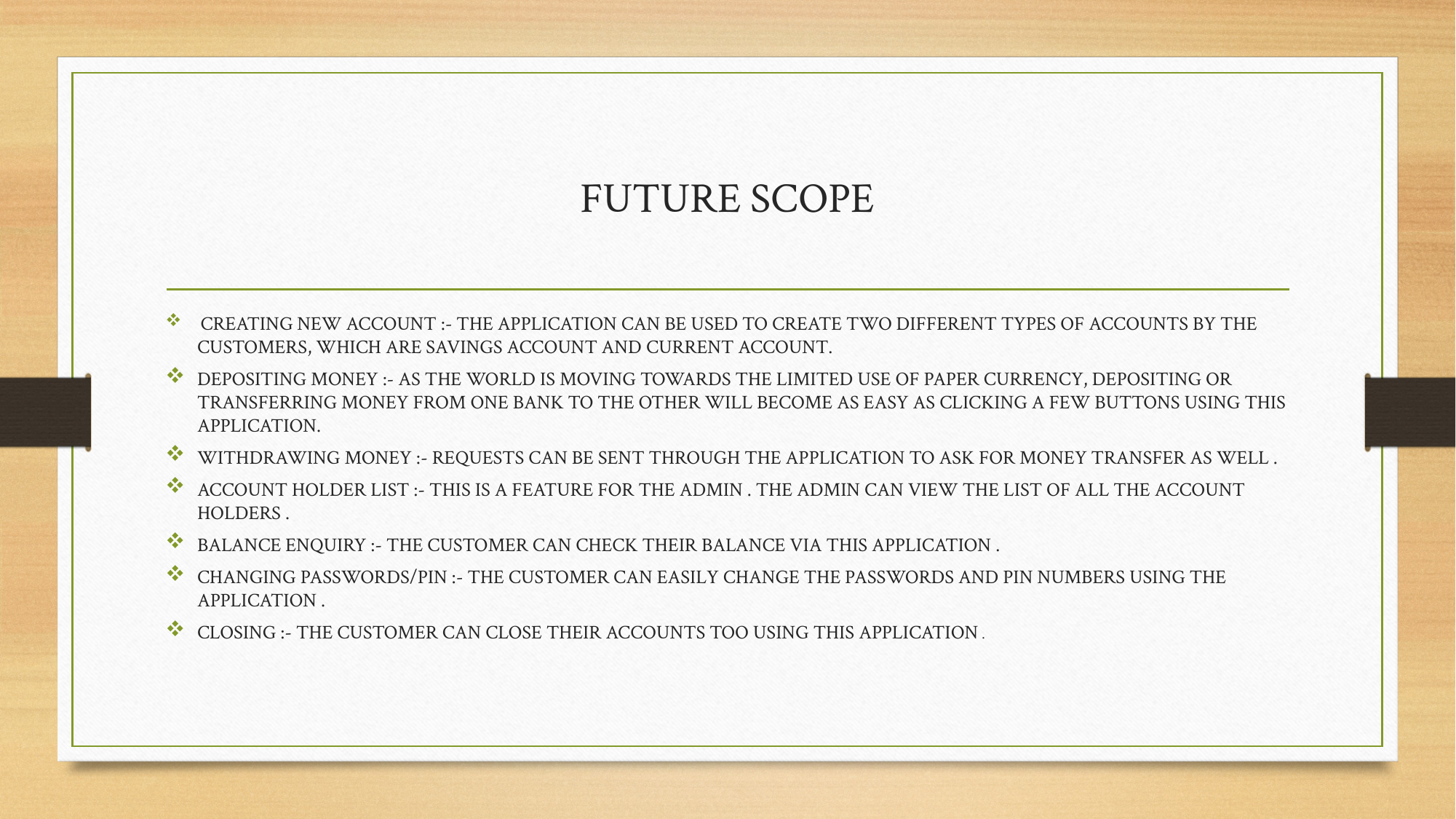

# FUTURE SCOPE
 CREATING NEW ACCOUNT :- THE APPLICATION CAN BE USED TO CREATE TWO DIFFERENT TYPES OF ACCOUNTS BY THE  CUSTOMERS, WHICH ARE SAVINGS ACCOUNT AND CURRENT ACCOUNT.
DEPOSITING MONEY :- AS THE WORLD IS MOVING TOWARDS THE LIMITED USE OF PAPER CURRENCY, DEPOSITING OR  TRANSFERRING MONEY FROM ONE BANK TO THE OTHER WILL BECOME AS EASY AS CLICKING A FEW BUTTONS USING THIS APPLICATION.
WITHDRAWING MONEY :- REQUESTS CAN BE SENT THROUGH THE APPLICATION TO ASK FOR MONEY TRANSFER AS WELL .
ACCOUNT HOLDER LIST :- THIS IS A FEATURE FOR THE ADMIN . THE ADMIN CAN VIEW THE LIST OF ALL THE ACCOUNT HOLDERS .
BALANCE ENQUIRY :- THE CUSTOMER CAN CHECK THEIR BALANCE VIA THIS APPLICATION .
CHANGING PASSWORDS/PIN :- THE CUSTOMER CAN EASILY CHANGE THE PASSWORDS AND PIN NUMBERS USING THE APPLICATION .
CLOSING :- THE CUSTOMER CAN CLOSE THEIR ACCOUNTS TOO USING THIS APPLICATION .